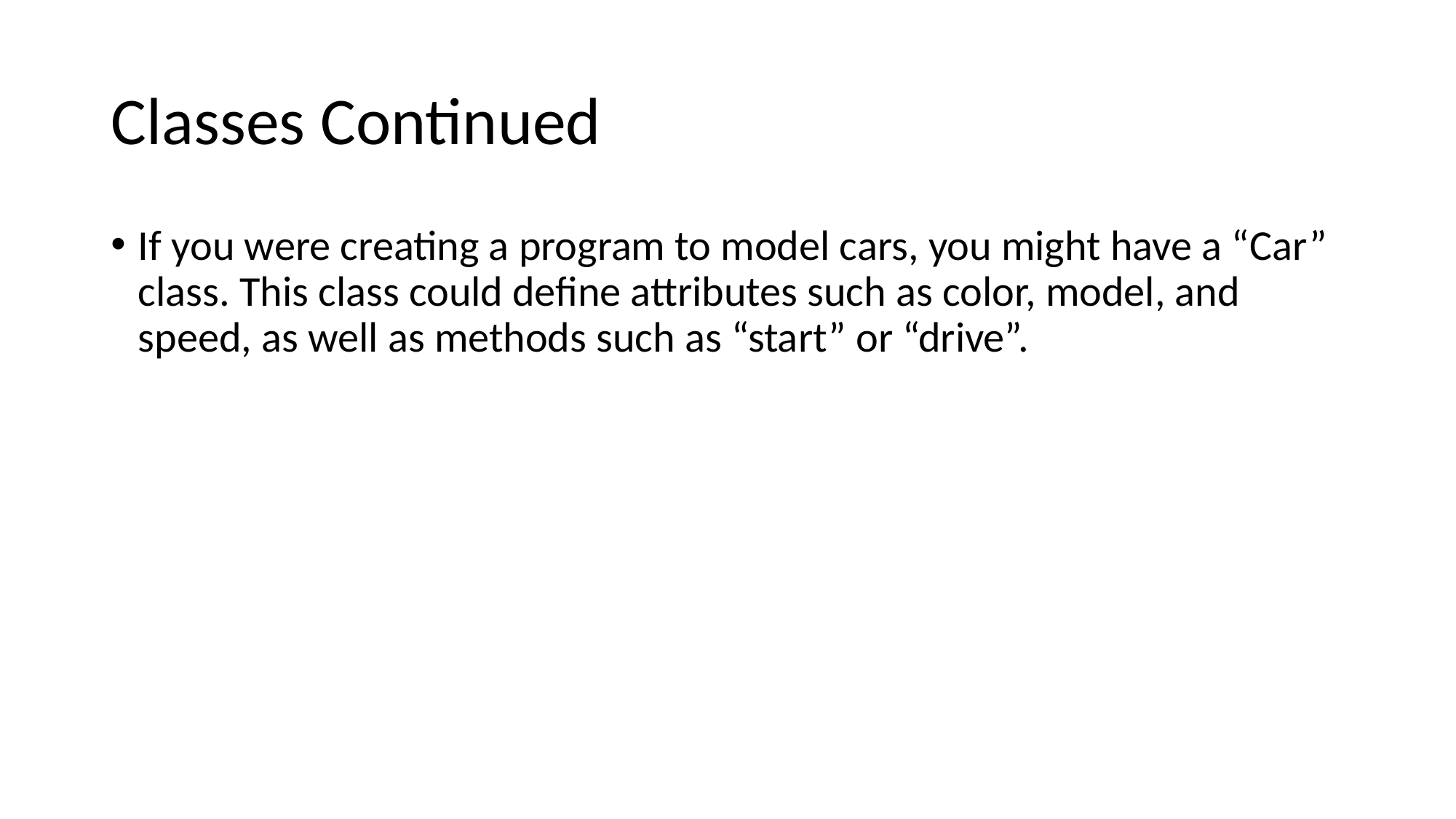

# Classes Continued
If you were creating a program to model cars, you might have a “Car” class. This class could define attributes such as color, model, and speed, as well as methods such as “start” or “drive”.